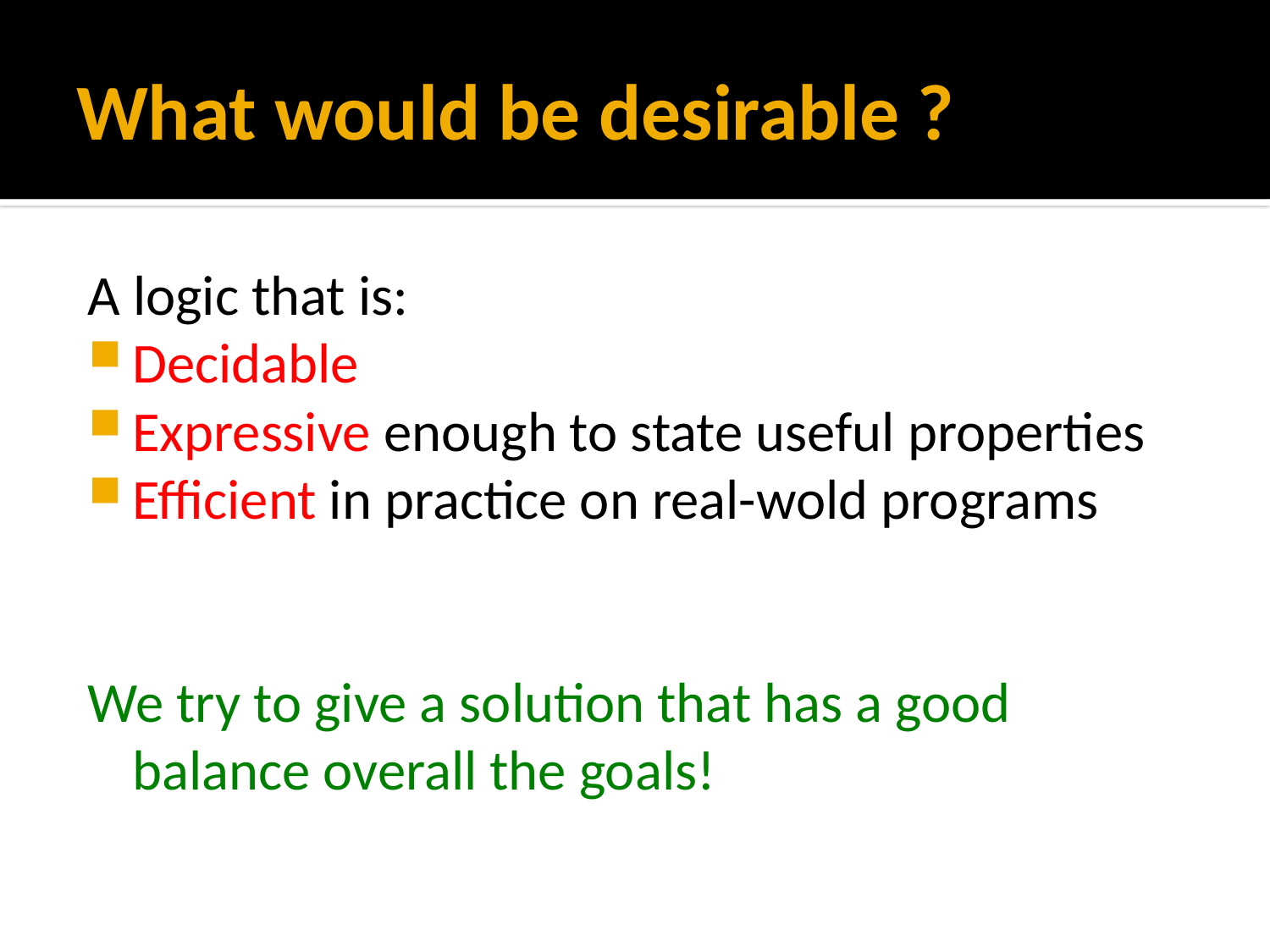

# What would be desirable ?
A logic that is:
Decidable
Expressive enough to state useful properties
Efficient in practice on real-wold programs

We try to give a solution that has a good balance overall the goals!